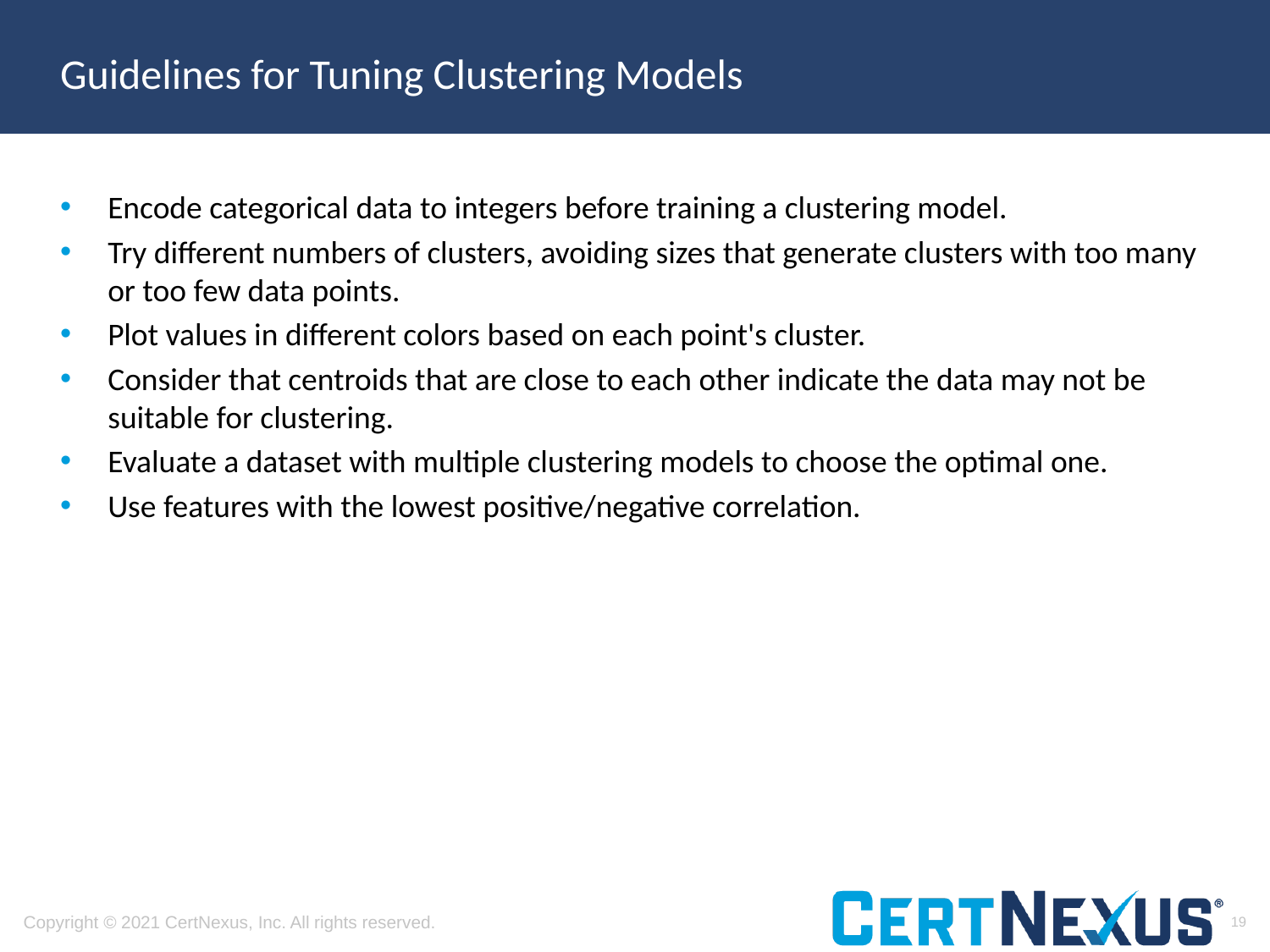

# Guidelines for Tuning Clustering Models
Encode categorical data to integers before training a clustering model.
Try different numbers of clusters, avoiding sizes that generate clusters with too many or too few data points.
Plot values in different colors based on each point's cluster.
Consider that centroids that are close to each other indicate the data may not be suitable for clustering.
Evaluate a dataset with multiple clustering models to choose the optimal one.
Use features with the lowest positive/negative correlation.
19